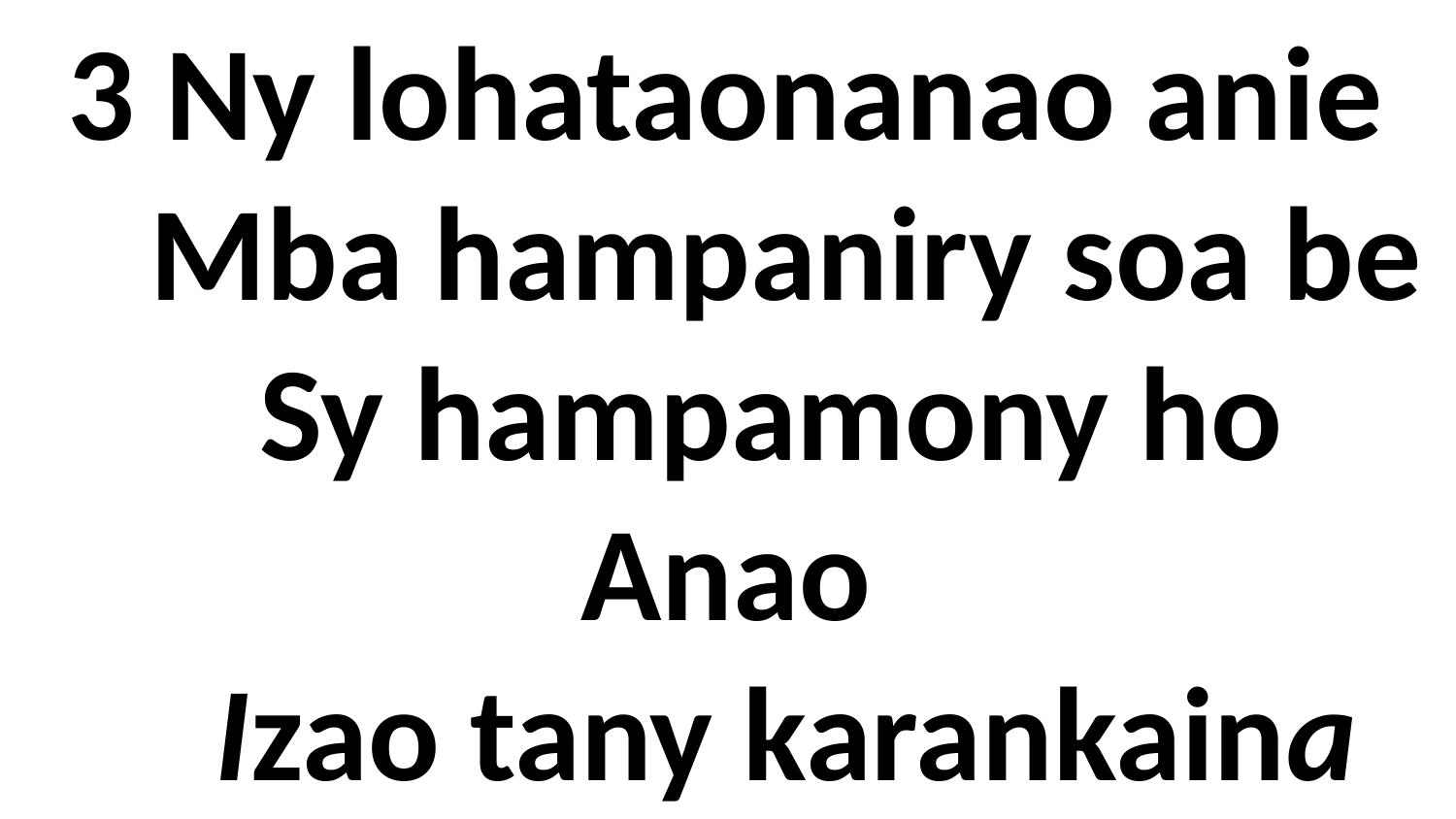

3 Ny lohataonanao anie
    Mba hampaniry soa be
   Sy hampamony ho Anao
    Izao tany karankaina izao.